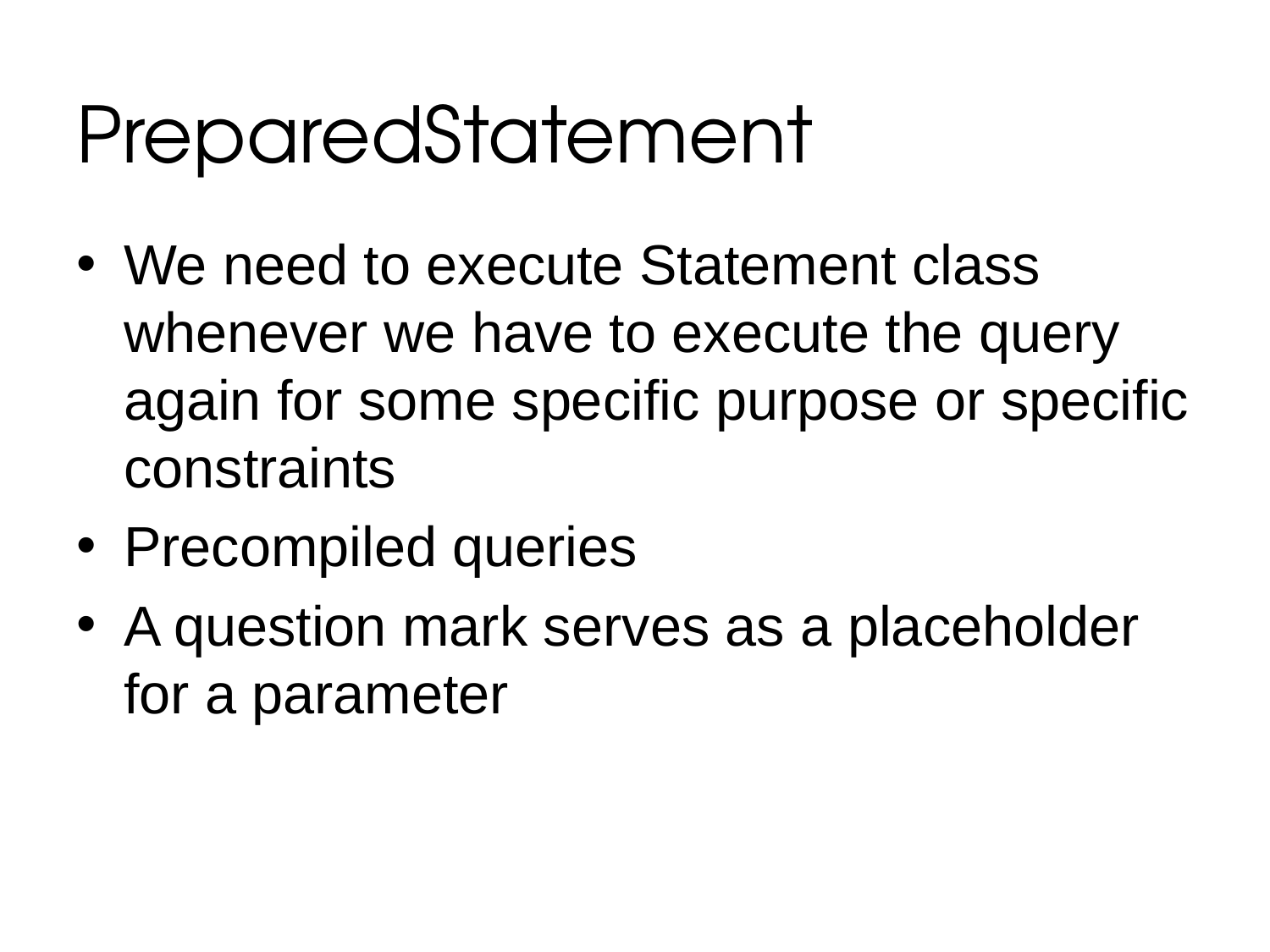

# PreparedStatement
We need to execute Statement class whenever we have to execute the query again for some specific purpose or specific constraints
Precompiled queries
A question mark serves as a placeholder for a parameter